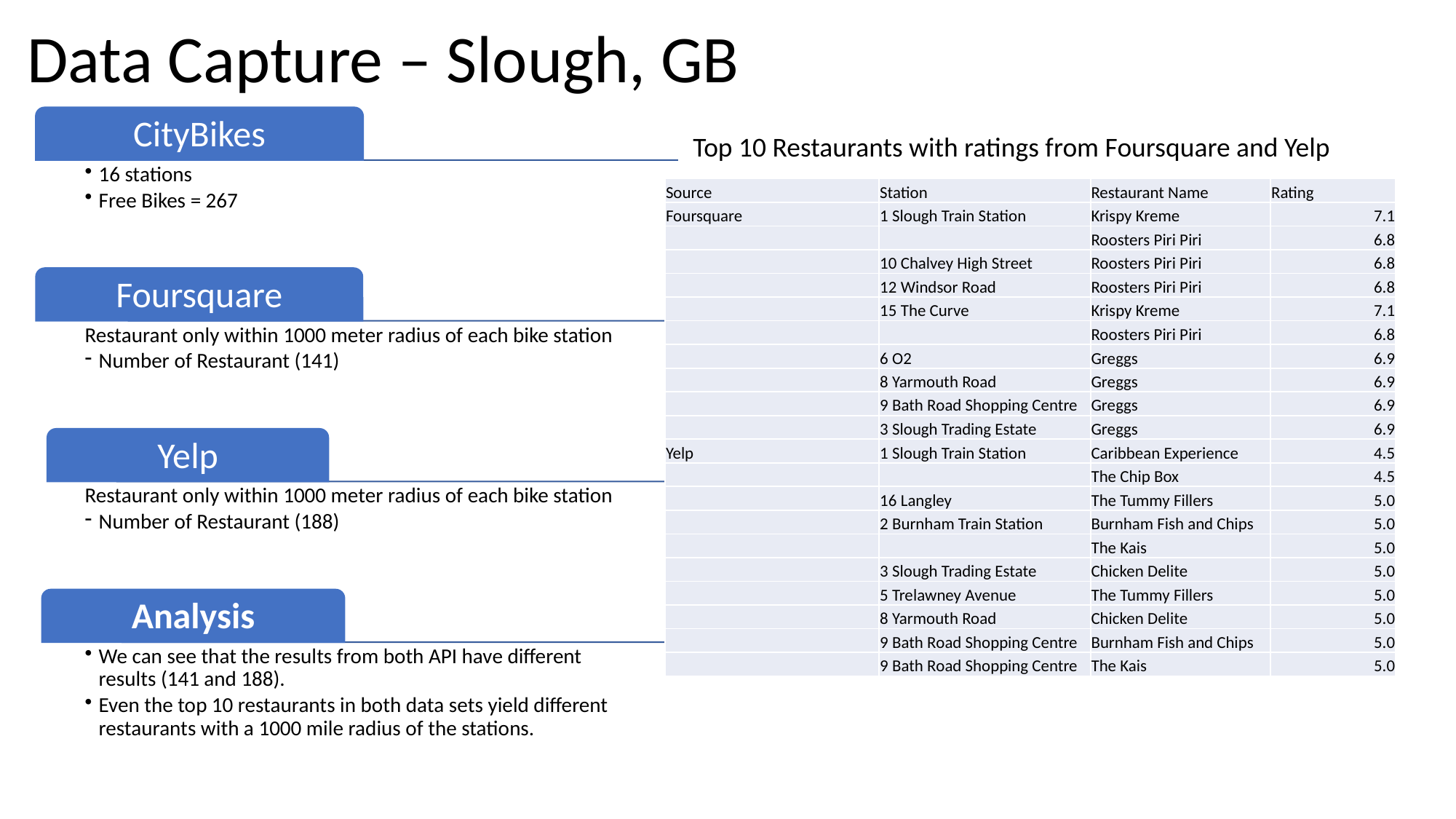

# Data Capture – Slough, GB

CityBikes
16 stations
Free Bikes = 267

Foursquare
Restaurant only within 1000 meter radius of each bike station
Number of Restaurant (141)

Yelp
Restaurant only within 1000 meter radius of each bike station
Number of Restaurant (188)

Analysis
We can see that the results from both API have different results (141 and 188).
Even the top 10 restaurants in both data sets yield different restaurants with a 1000 mile radius of the stations.
Top 10 Restaurants with ratings from Foursquare and Yelp
| Source | Station | Restaurant Name | Rating |
| --- | --- | --- | --- |
| Foursquare | 1 Slough Train Station | Krispy Kreme | 7.1 |
|  |  | Roosters Piri Piri | 6.8 |
|  | 10 Chalvey High Street | Roosters Piri Piri | 6.8 |
|  | 12 Windsor Road | Roosters Piri Piri | 6.8 |
|  | 15 The Curve | Krispy Kreme | 7.1 |
|  |  | Roosters Piri Piri | 6.8 |
|  | 6 O2 | Greggs | 6.9 |
|  | 8 Yarmouth Road | Greggs | 6.9 |
|  | 9 Bath Road Shopping Centre | Greggs | 6.9 |
|  | 3 Slough Trading Estate | Greggs | 6.9 |
| Yelp | 1 Slough Train Station | Caribbean Experience | 4.5 |
|  |  | The Chip Box | 4.5 |
|  | 16 Langley | The Tummy Fillers | 5.0 |
|  | 2 Burnham Train Station | Burnham Fish and Chips | 5.0 |
|  |  | The Kais | 5.0 |
|  | 3 Slough Trading Estate | Chicken Delite | 5.0 |
|  | 5 Trelawney Avenue | The Tummy Fillers | 5.0 |
|  | 8 Yarmouth Road | Chicken Delite | 5.0 |
|  | 9 Bath Road Shopping Centre | Burnham Fish and Chips | 5.0 |
|  | 9 Bath Road Shopping Centre | The Kais | 5.0 |